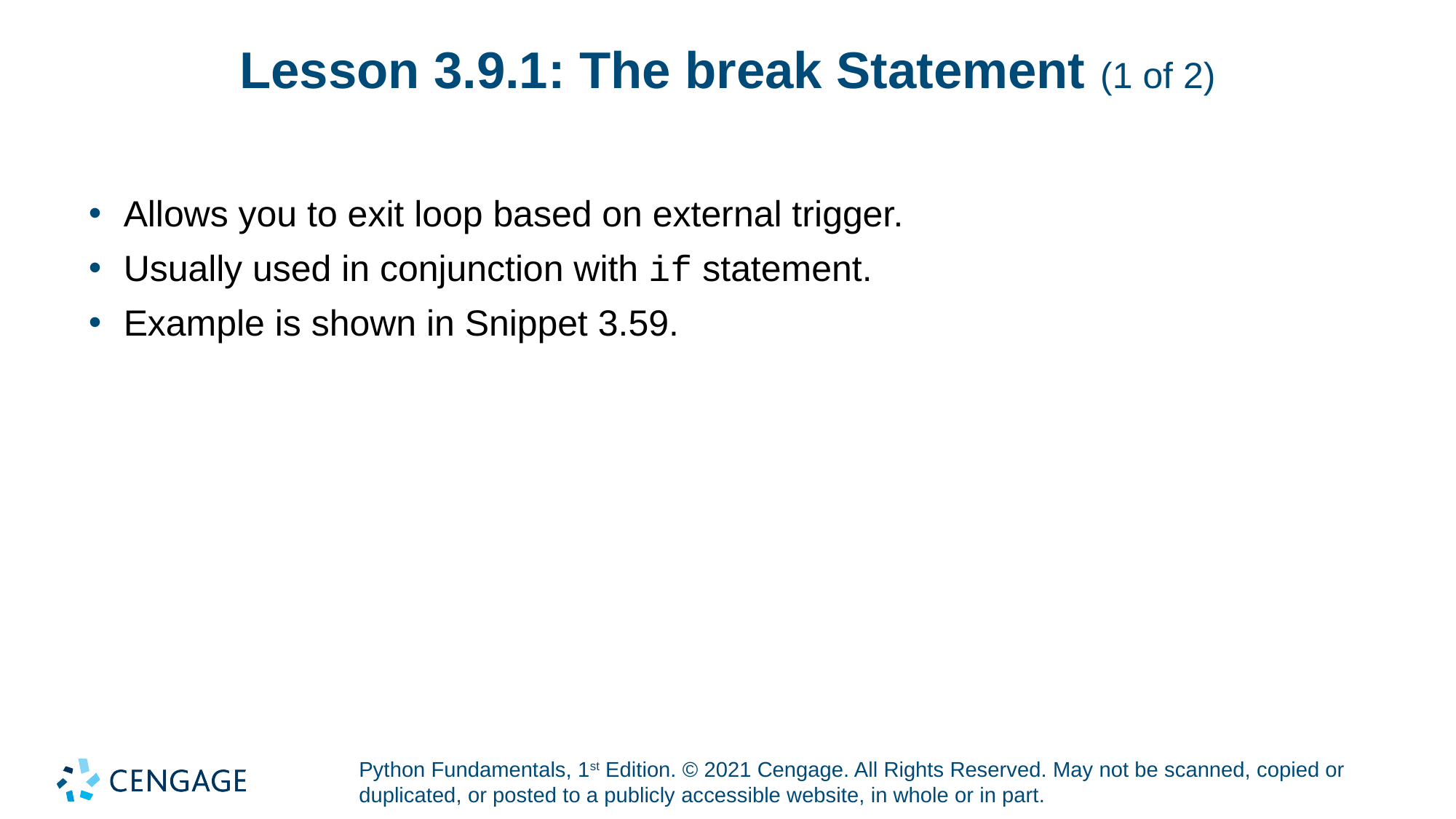

# Lesson 3.9.1: The break Statement (1 of 2)
Allows you to exit loop based on external trigger.
Usually used in conjunction with if statement.
Example is shown in Snippet 3.59.